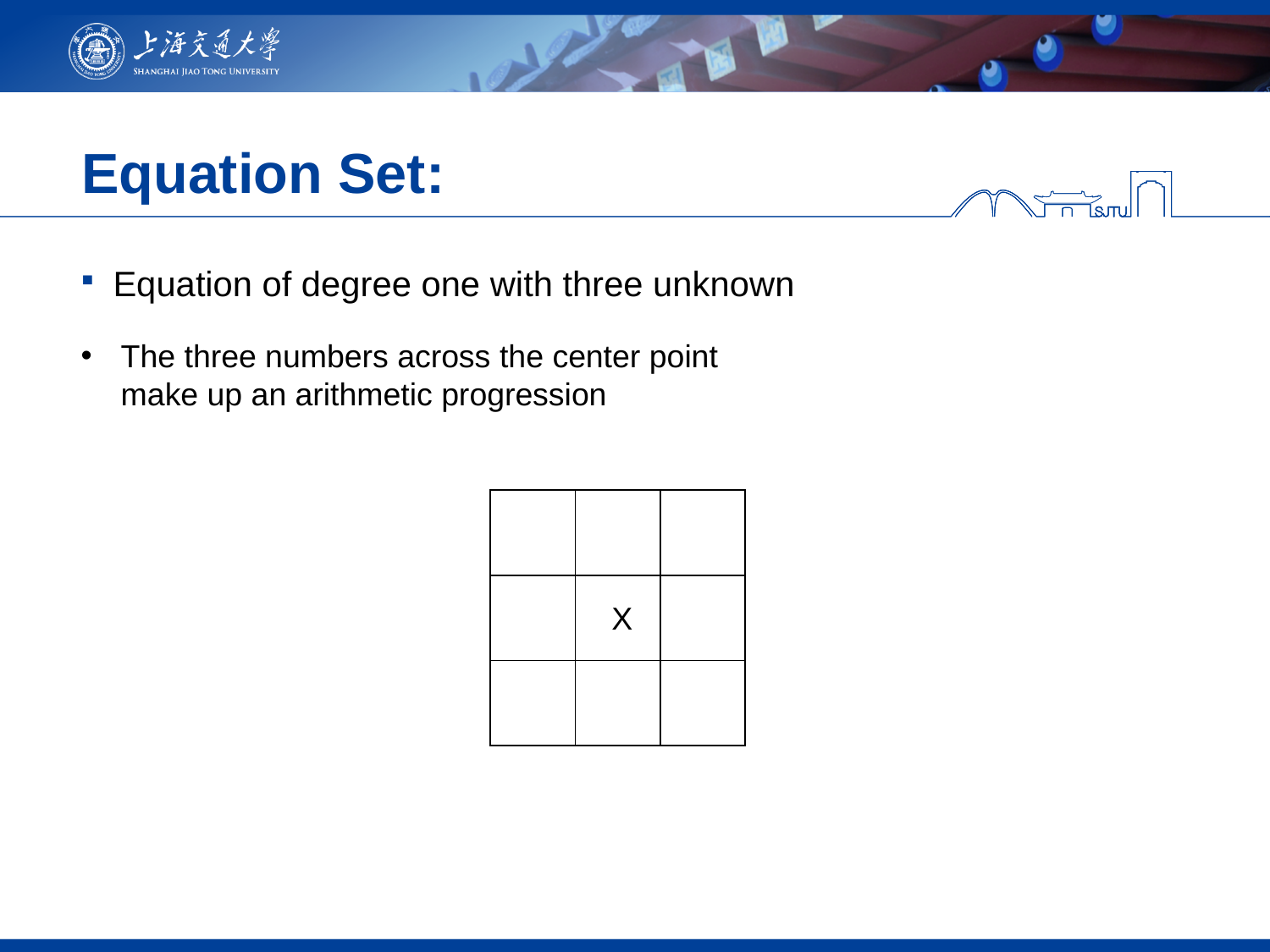

# Equation Set:
Equation of degree one with three unknown

The three numbers across the center point make up an arithmetic progression
|  |  |  |
| --- | --- | --- |
|  |  |  |
|  |  |  |
 X